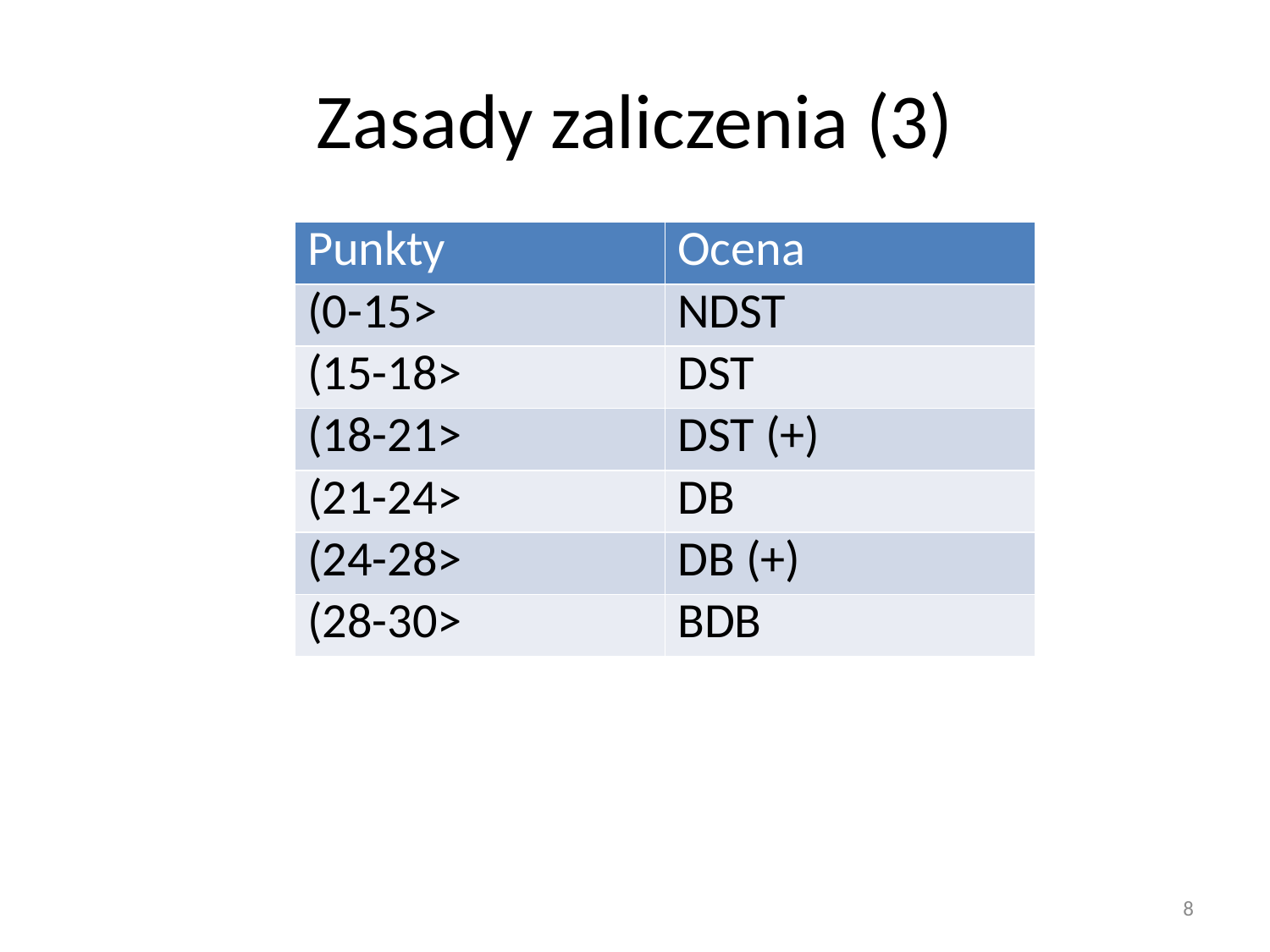

# Zasady zaliczenia (3)
| Punkty | Ocena |
| --- | --- |
| (0-15> | NDST |
| (15-18> | DST |
| (18-21> | DST (+) |
| (21-24> | DB |
| (24-28> | DB (+) |
| (28-30> | BDB |
8